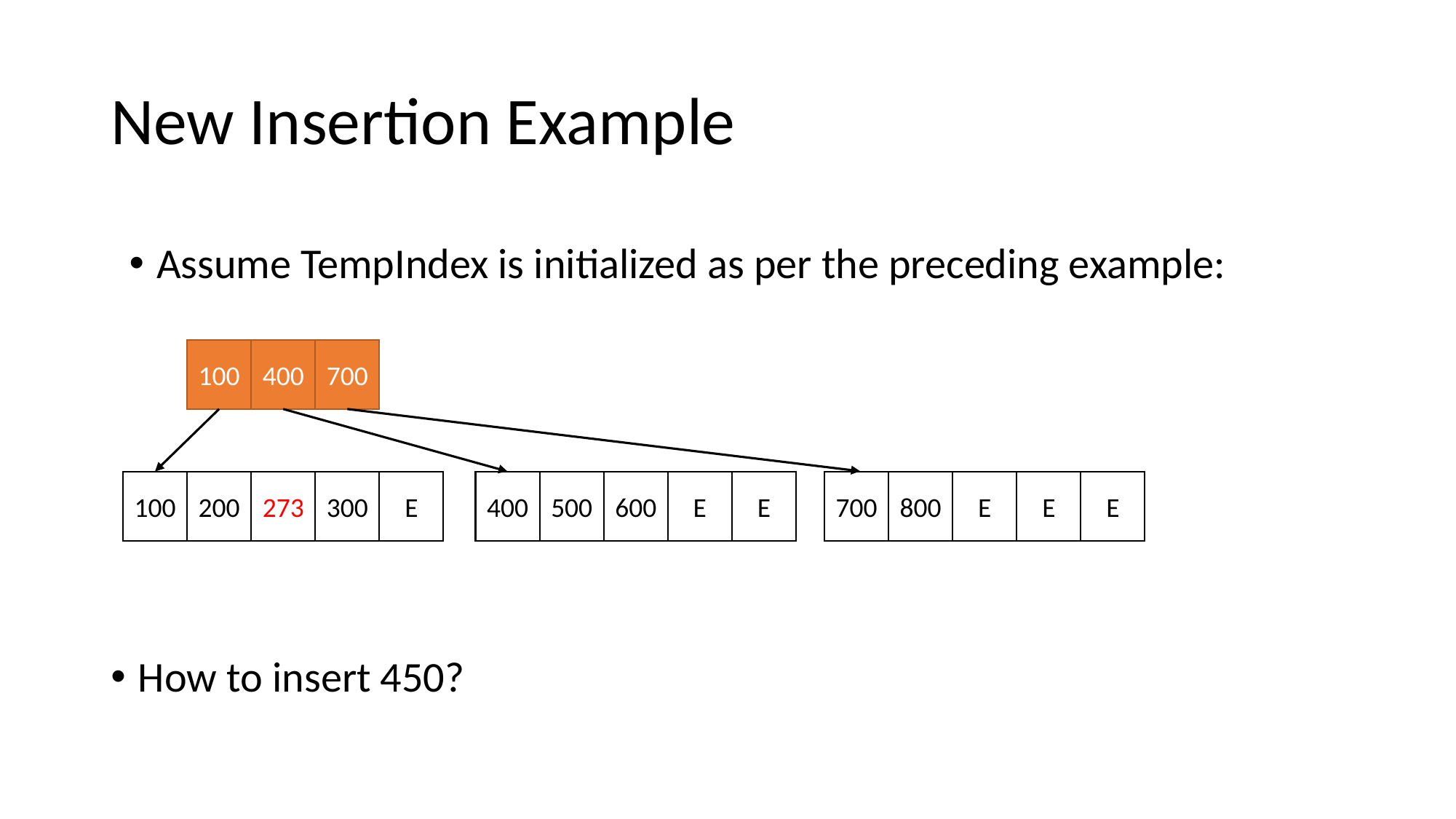

# New Insertion Example

How to insert 450?
Assume TempIndex is initialized as per the preceding example:

700
100
400
E
E
500
600
400
E
E
800
E
700
E
300
200
273
100